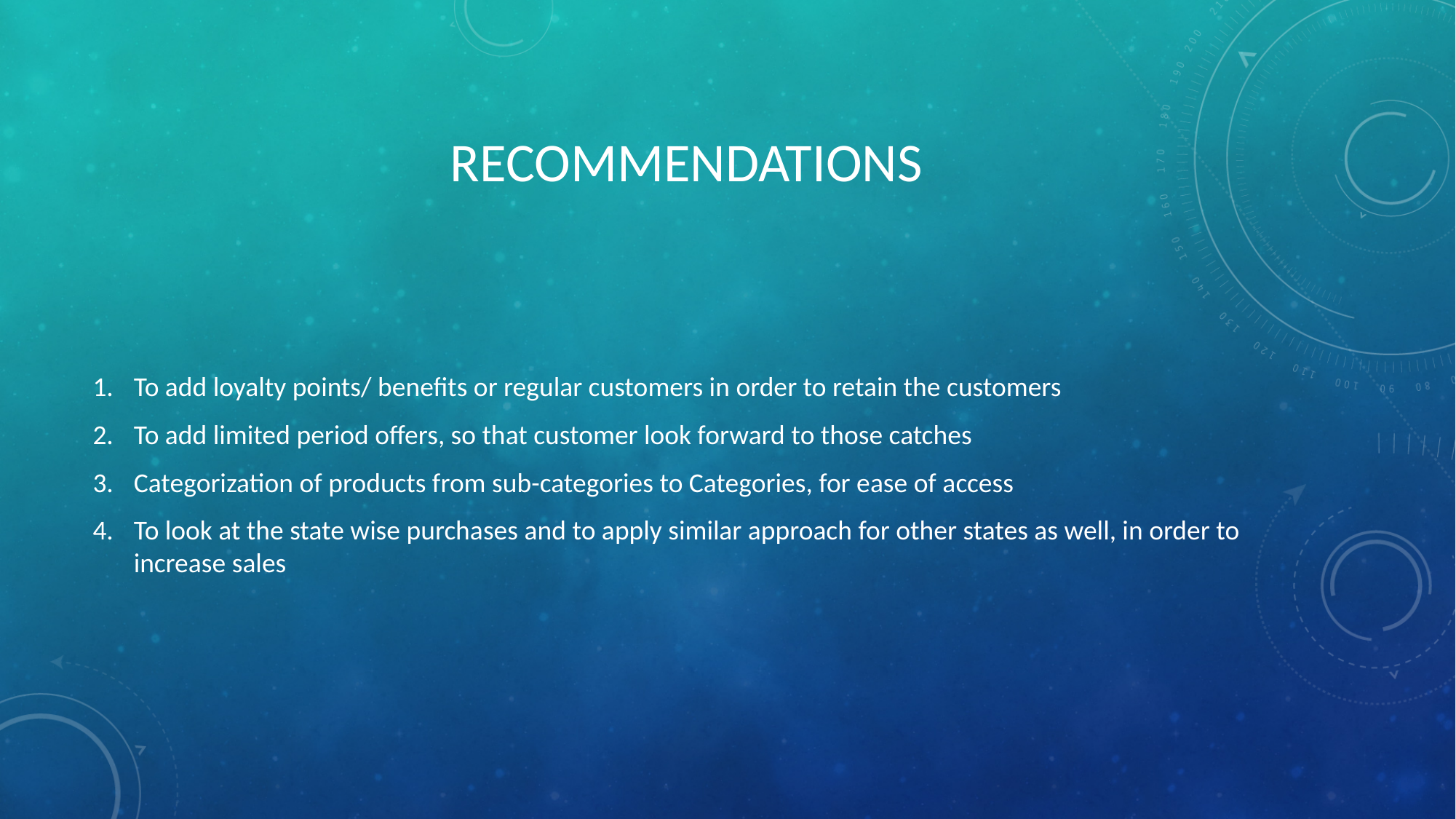

# Recommendations
To add loyalty points/ benefits or regular customers in order to retain the customers
To add limited period offers, so that customer look forward to those catches
Categorization of products from sub-categories to Categories, for ease of access
To look at the state wise purchases and to apply similar approach for other states as well, in order to increase sales